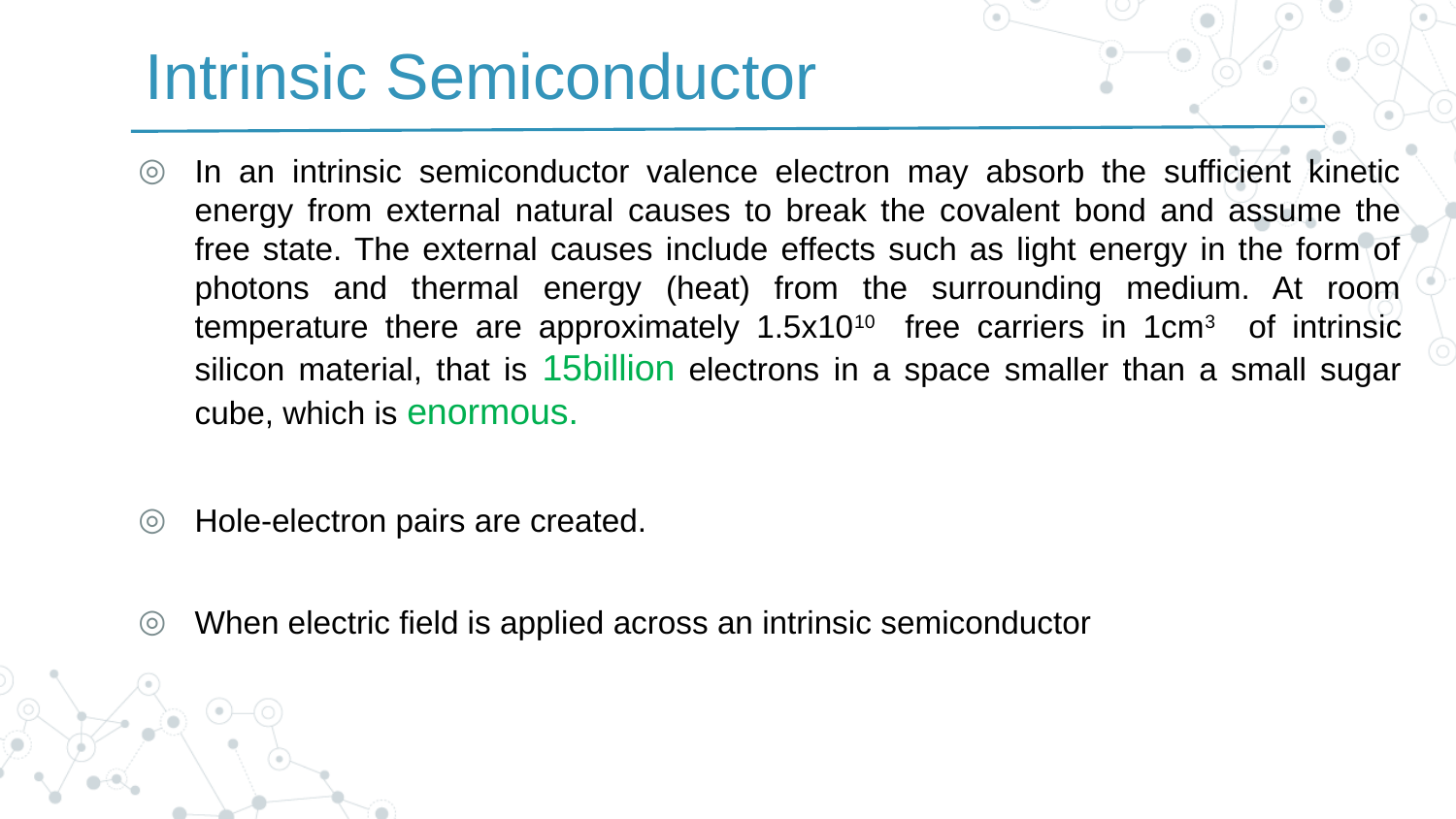

# Intrinsic Semiconductor
In an intrinsic semiconductor valence electron may absorb the sufficient kinetic energy from external natural causes to break the covalent bond and assume the free state. The external causes include effects such as light energy in the form of photons and thermal energy (heat) from the surrounding medium. At room temperature there are approximately 1.5x1010  free carriers in 1cm3  of intrinsic silicon material, that is 15billion electrons in a space smaller than a small sugar cube, which is enormous.

Hole-electron pairs are created.

When electric field is applied across an intrinsic semiconductor